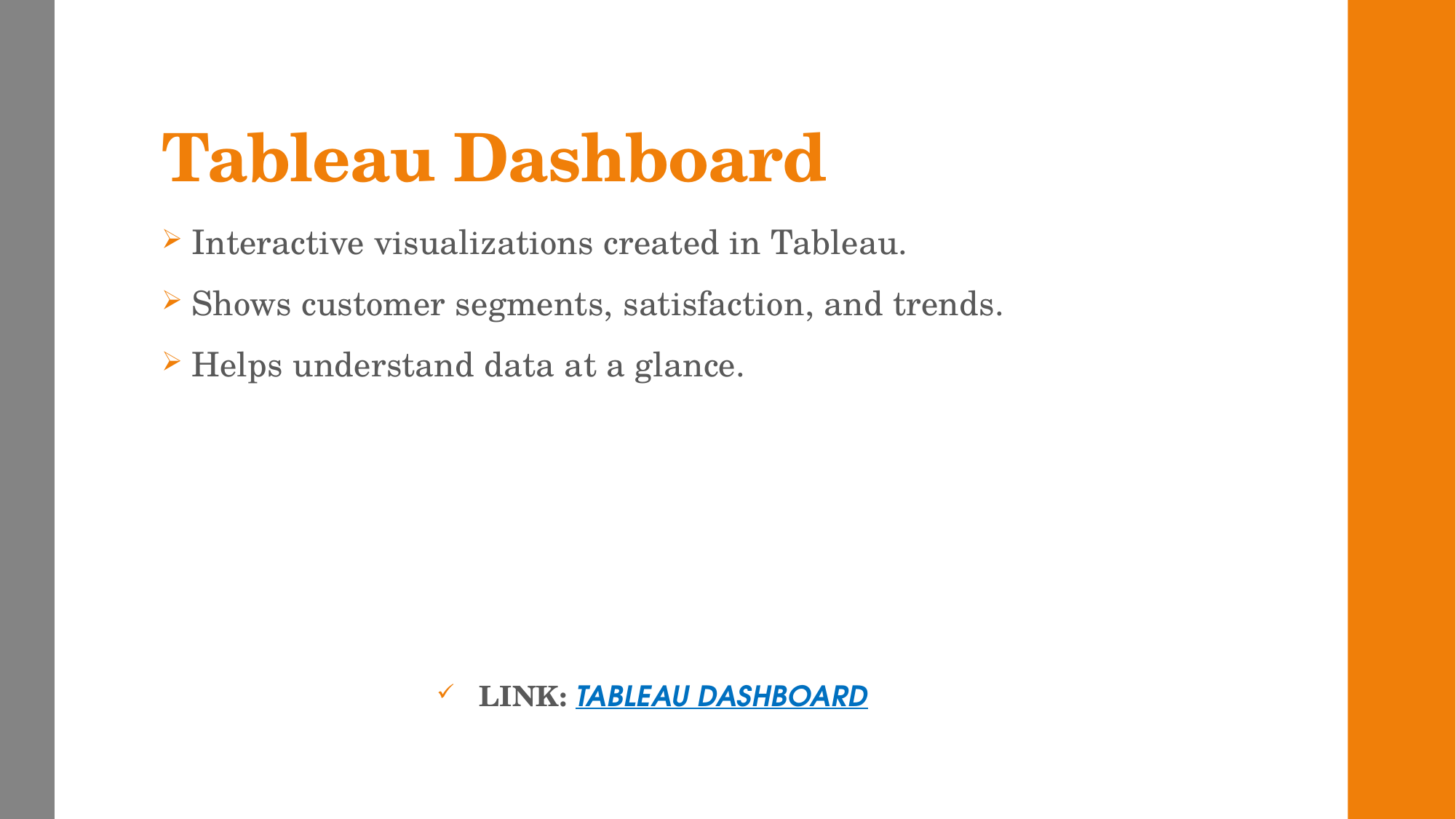

# Tableau Dashboard
 Interactive visualizations created in Tableau.
 Shows customer segments, satisfaction, and trends.
 Helps understand data at a glance.

LINK: TABLEAU DASHBOARD